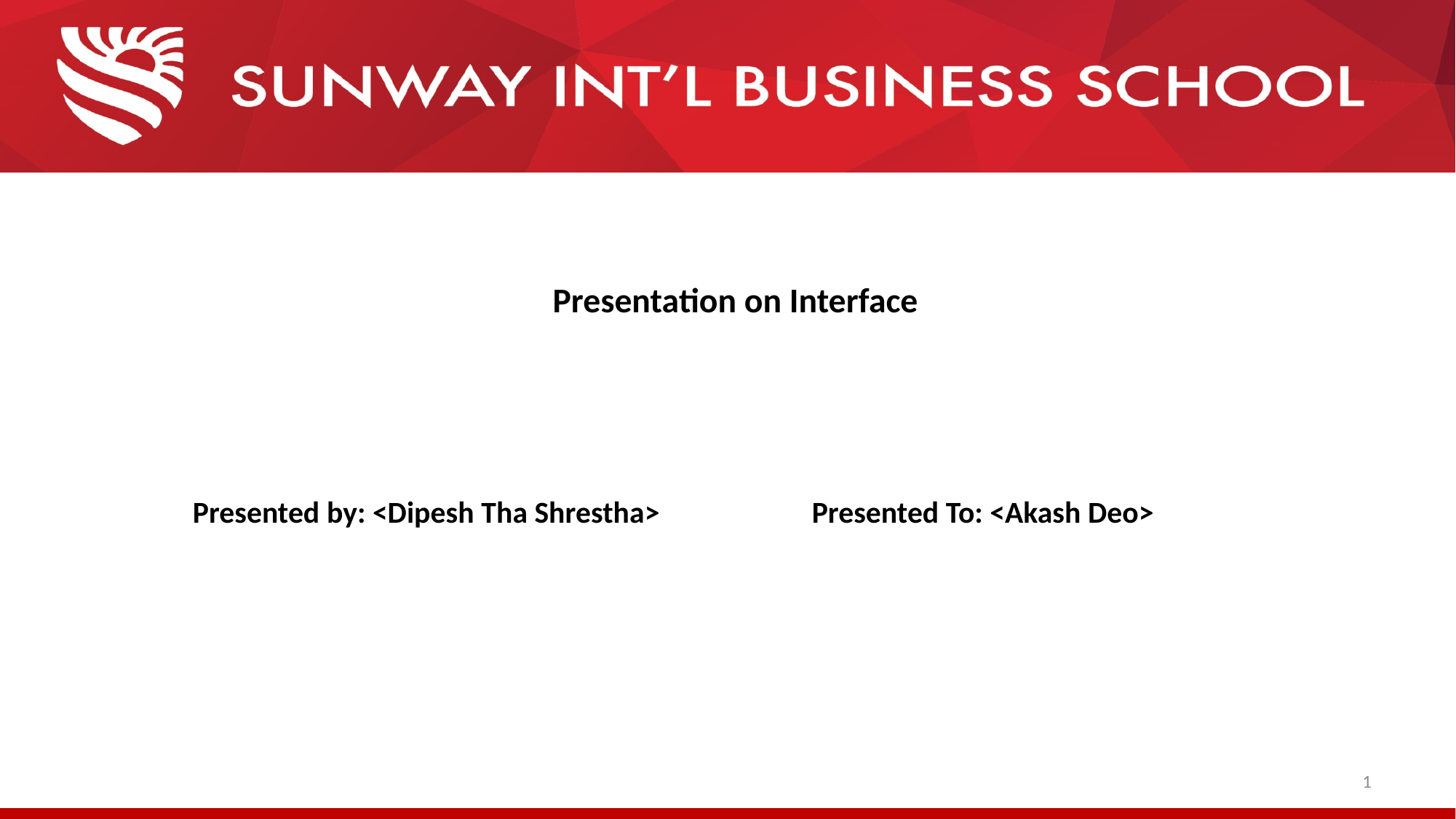

# Presentation on Interface
Presented by: <Dipesh Tha Shrestha>

Presented To: <Akash Deo>

1